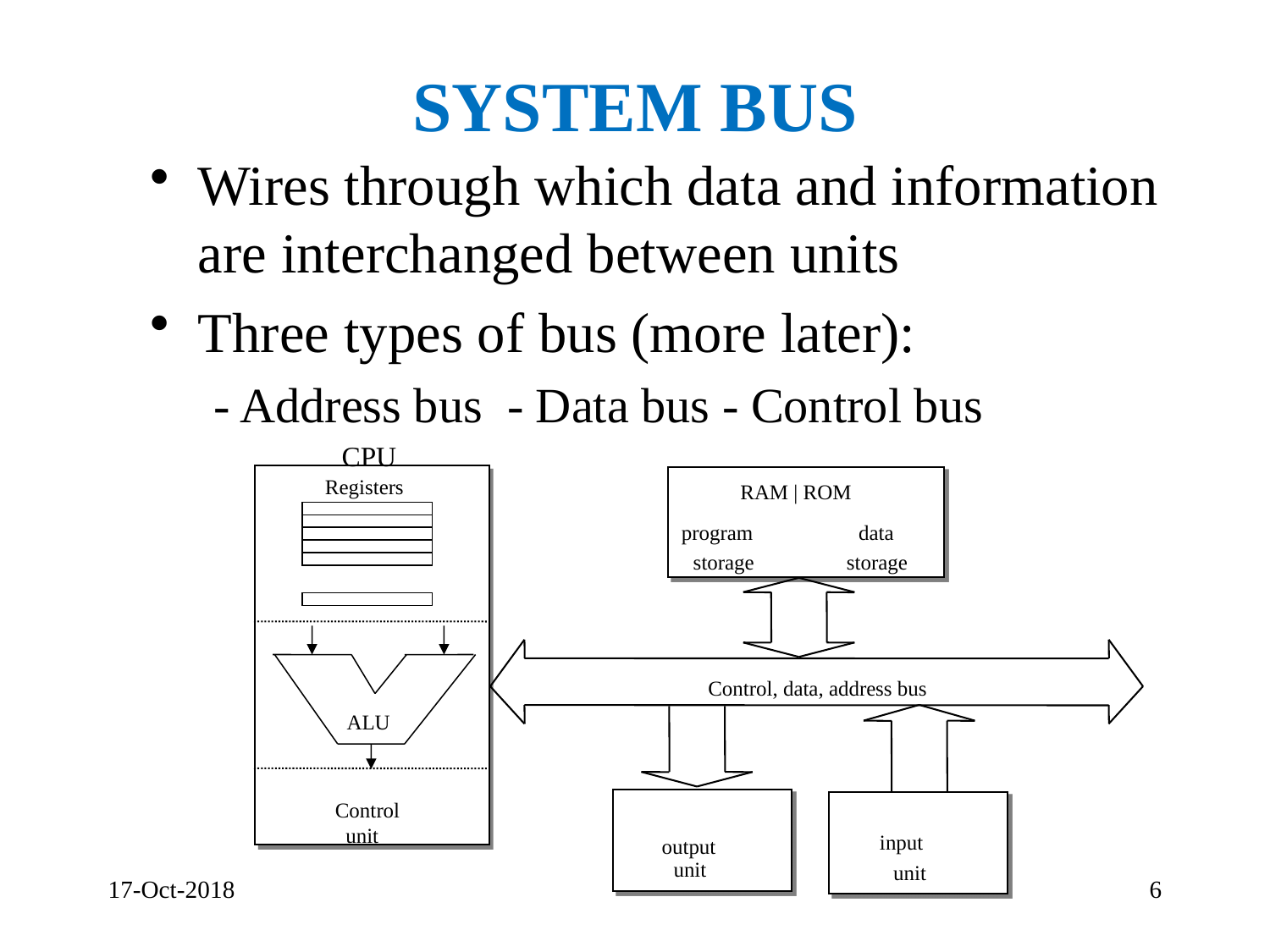

# System Bus
Wires through which data and information are interchanged between units
Three types of bus (more later):
- Address bus  - Data bus - Control bus
CPU

Registers
RAM | ROM

program
data

storage
storage

Control, data, address bus

ALU

Control
  unit

input
output
unit
unit
17-Oct-2018
6